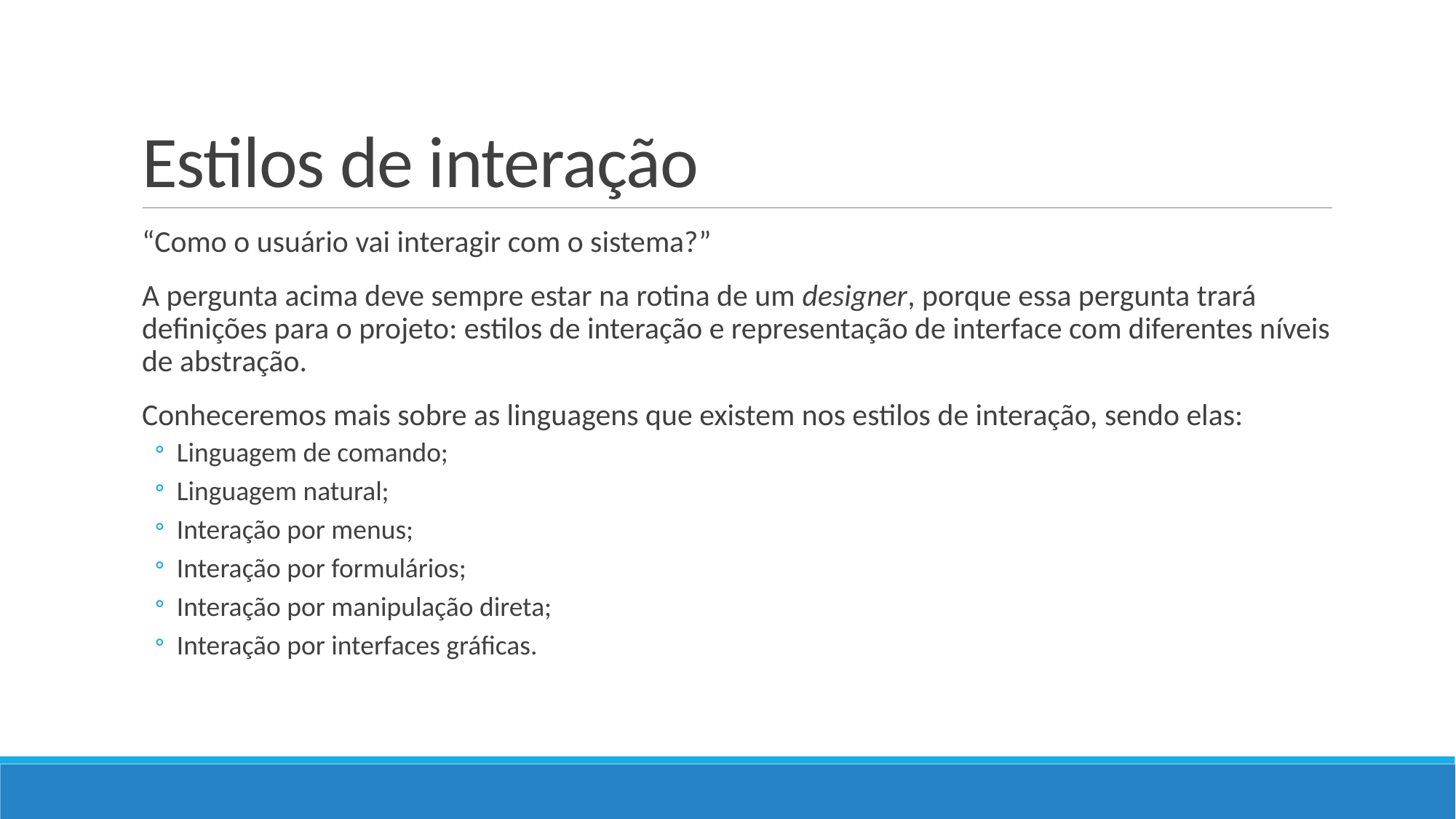

# Estilos de interação
“Como o usuário vai interagir com o sistema?”
A pergunta acima deve sempre estar na rotina de um designer, porque essa pergunta trará definições para o projeto: estilos de interação e representação de interface com diferentes níveis de abstração.
Conheceremos mais sobre as linguagens que existem nos estilos de interação, sendo elas:
Linguagem de comando;
Linguagem natural;
Interação por menus;
Interação por formulários;
Interação por manipulação direta;
Interação por interfaces gráficas.